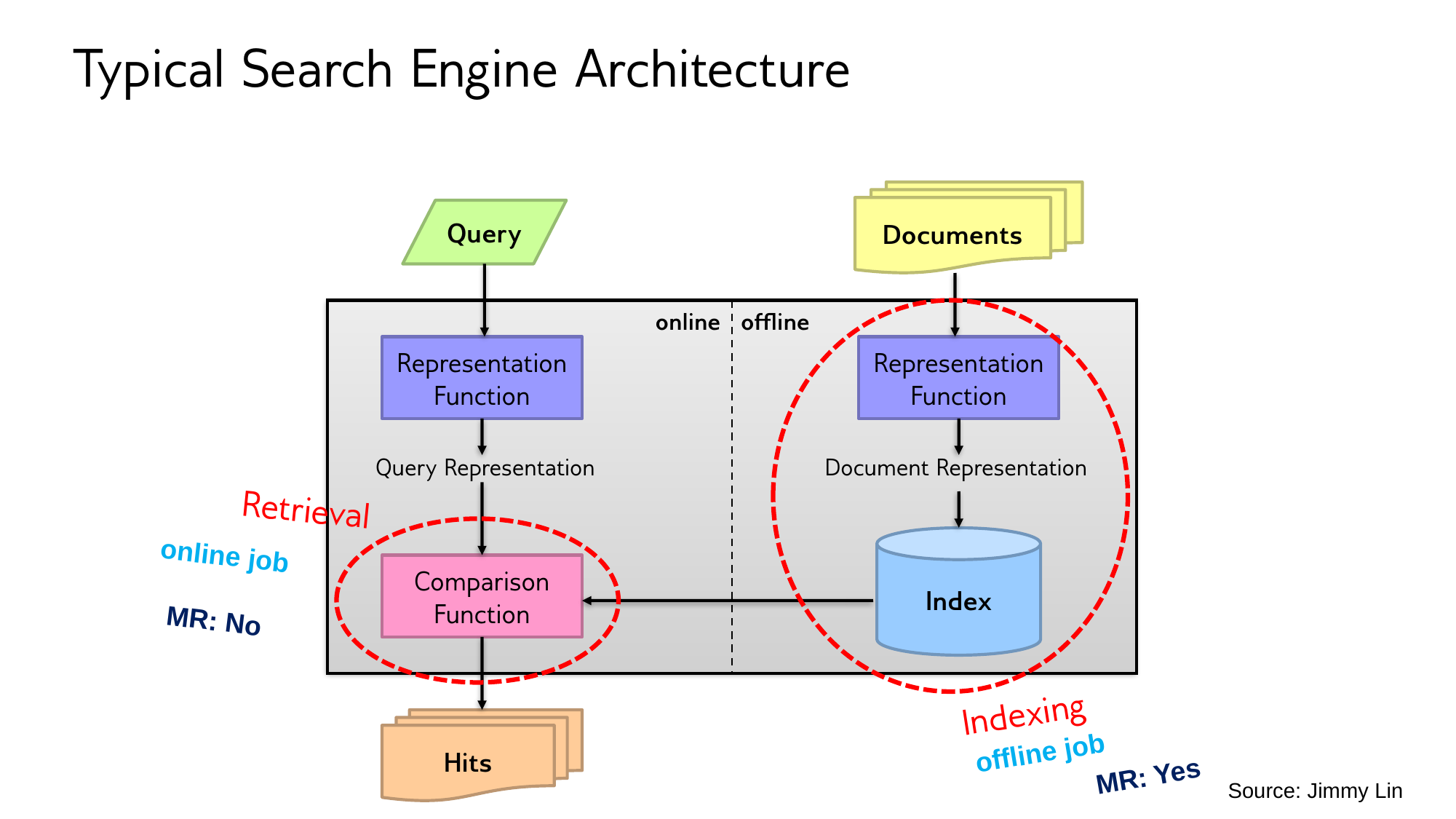

Typical Search Engine Architecture
Documents
Query

online
offline

Representation
Function
Representation
Function

Query Representation
Document Representation
Retrieval

Index
online job
Comparison
Function
MR: No

Indexing
Hits
offline job
MR: Yes
Source: Jimmy Lin